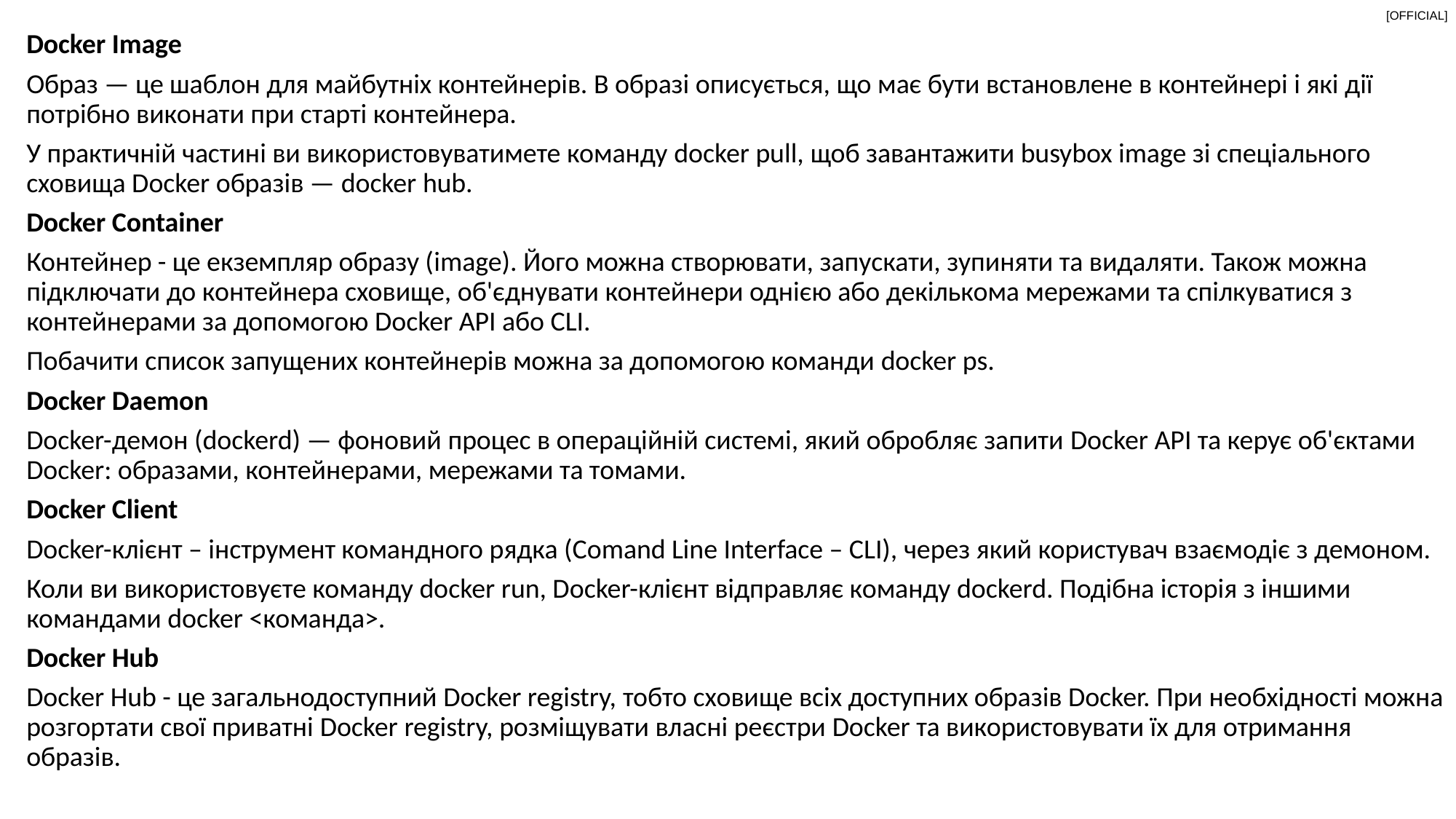

Docker Image
Образ — це шаблон для майбутніх контейнерів. В образі описується, що має бути встановлене в контейнері і які дії потрібно виконати при старті контейнера.
У практичній частині ви використовуватимете команду docker pull, щоб завантажити busybox image зі спеціального сховища Docker образів — docker hub.
Docker Container
Контейнер - це екземпляр образу (image). Його можна створювати, запускати, зупиняти та видаляти. Також можна підключати до контейнера сховище, об'єднувати контейнери однією або декількома мережами та спілкуватися з контейнерами за допомогою Docker API або CLI.
Побачити список запущених контейнерів можна за допомогою команди docker ps.
Docker Daemon
Docker-демон (dockerd) — фоновий процес в операційній системі, який обробляє запити Docker API та керує об'єктами Docker: образами, контейнерами, мережами та томами.
Docker Client
Docker-клієнт – інструмент командного рядка (Comand Line Interface – CLI), через який користувач взаємодіє з демоном.
Коли ви використовуєте команду docker run, Docker-клієнт відправляє команду dockerd. Подібна історія з іншими командами docker <команда>.
Docker Hub
Docker Hub - це загальнодоступний Docker registry, тобто сховище всіх доступних образів Docker. При необхідності можна розгортати свої приватні Docker registry, розміщувати власні реєстри Docker та використовувати їх для отримання образів.